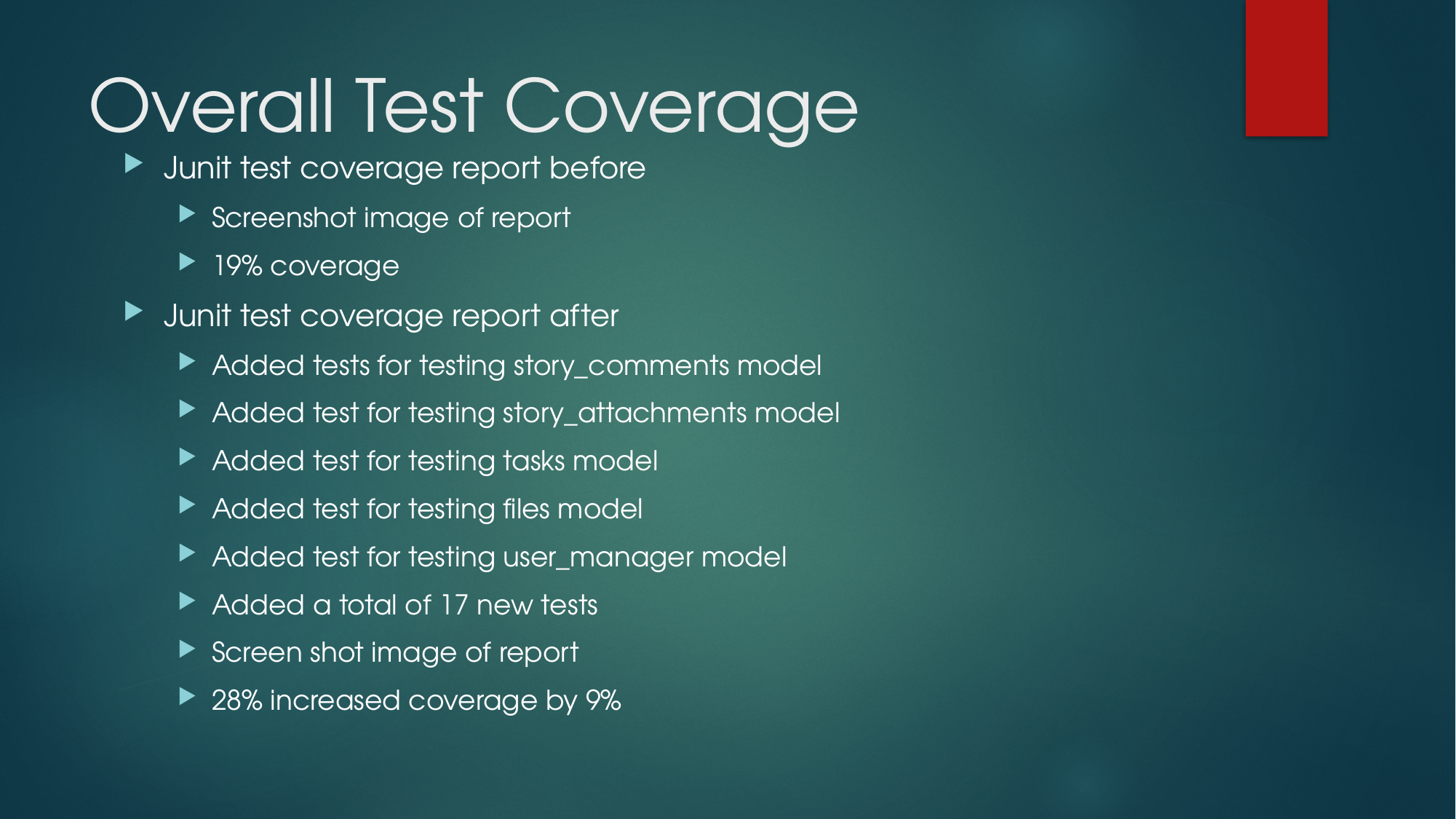

# Overall Test Coverage
Junit test coverage report before
Screenshot image of report
19% coverage
Junit test coverage report after
Added tests for testing story_comments model
Added test for testing story_attachments model
Added test for testing tasks model
Added test for testing files model
Added test for testing user_manager model
Added a total of 17 new tests
Screen shot image of report
28% increased coverage by 9%